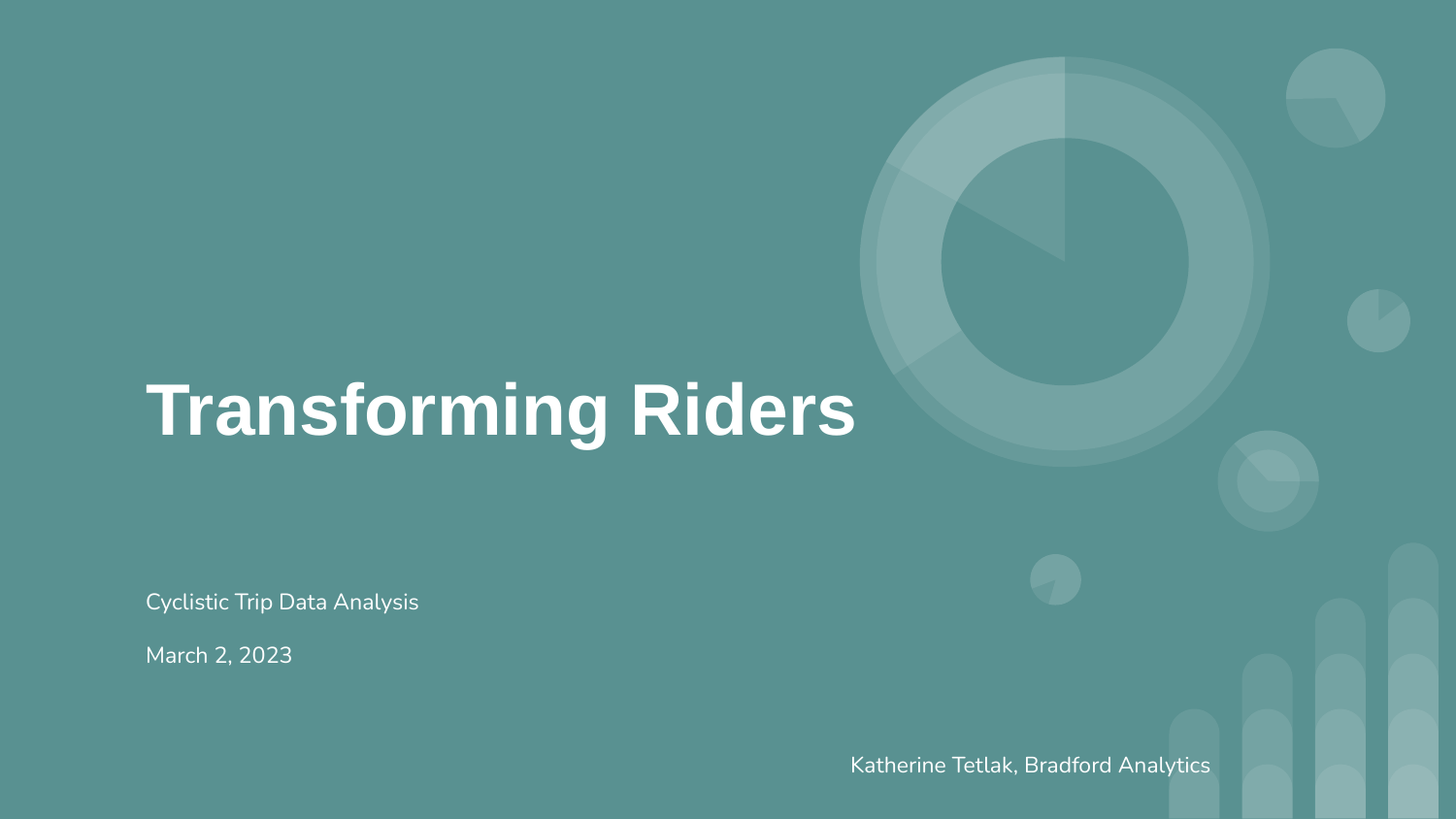

# Transforming Riders
Cyclistic Trip Data Analysis

March 2, 2023
Katherine Tetlak, Bradford Analytics